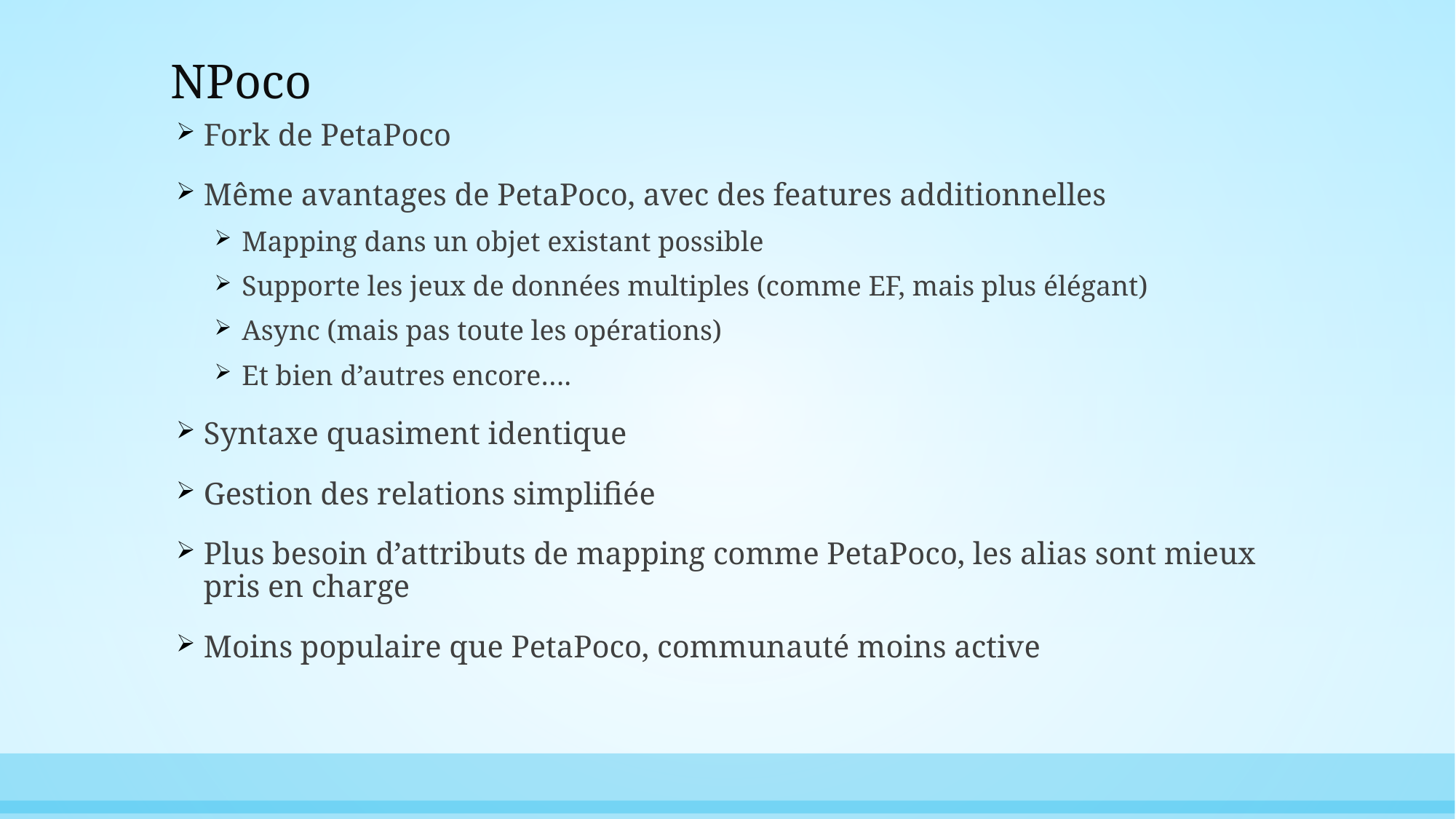

# NPoco
Fork de PetaPoco
Même avantages de PetaPoco, avec des features additionnelles
Mapping dans un objet existant possible
Supporte les jeux de données multiples (comme EF, mais plus élégant)
Async (mais pas toute les opérations)
Et bien d’autres encore….
Syntaxe quasiment identique
Gestion des relations simplifiée
Plus besoin d’attributs de mapping comme PetaPoco, les alias sont mieux pris en charge
Moins populaire que PetaPoco, communauté moins active